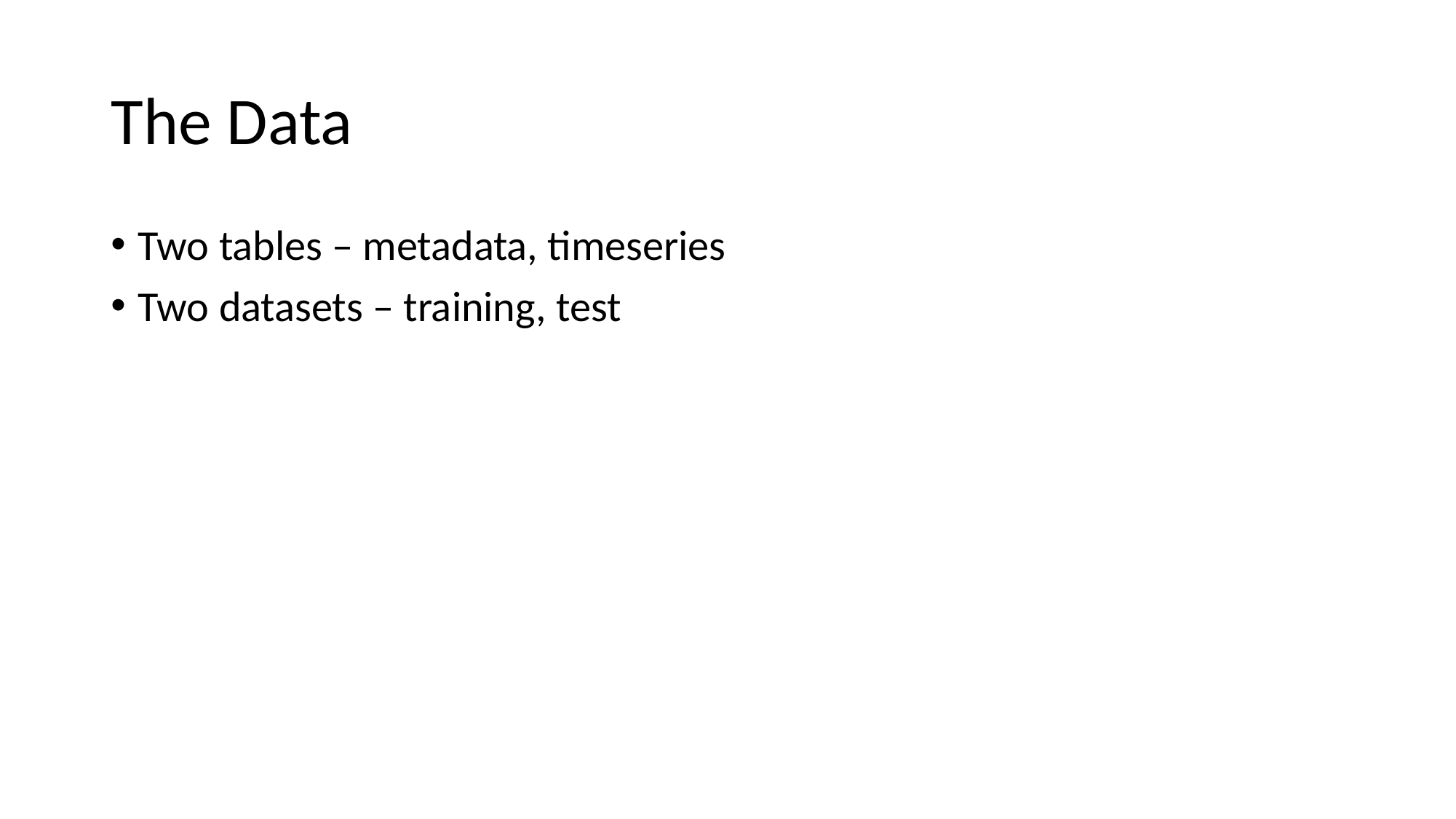

# The Data
Two tables – metadata, timeseries
Two datasets – training, test